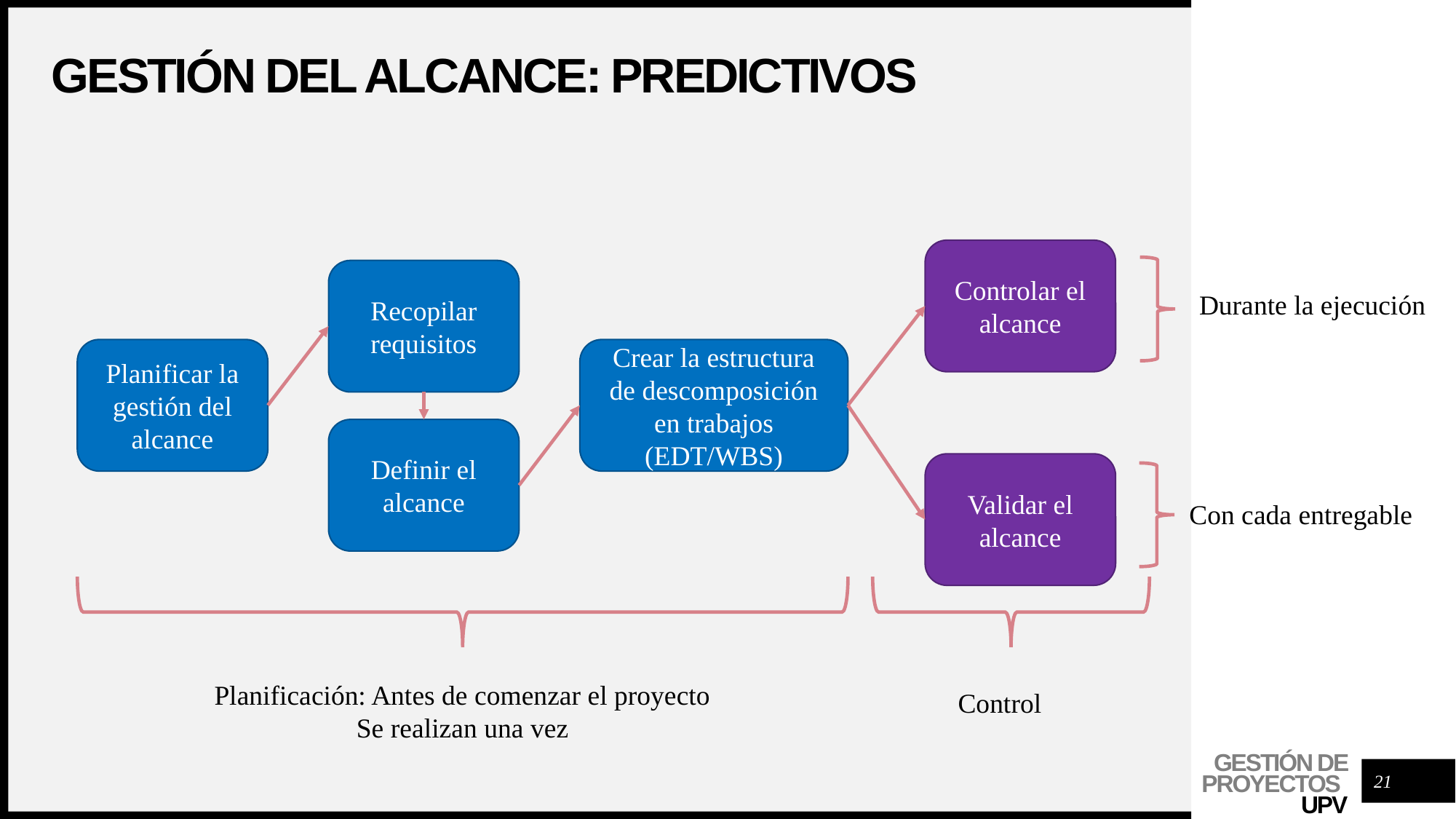

# Gestión del alcance: Predictivos

Controlar el alcance

Recopilar requisitos
Durante la ejecución
Planificar la gestión del alcance
Crear la estructura de descomposición en trabajos (EDT/WBS)
Definir el alcance
Validar el alcance

Con cada entregable
Planificación: Antes de comenzar el proyecto
Se realizan una vez
Control
21